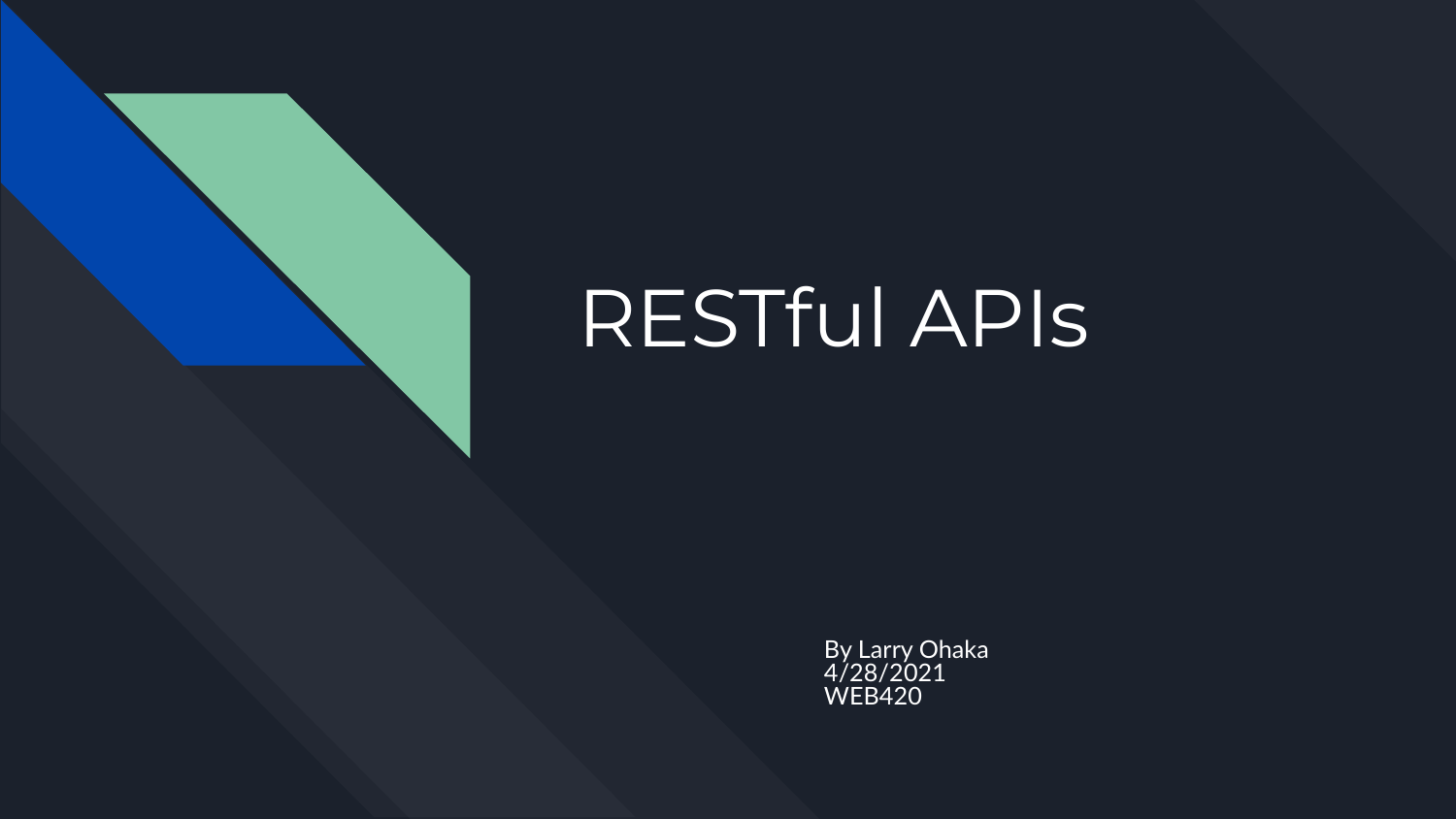

# RESTful APIs
By Larry Ohaka
4/28/2021
WEB420